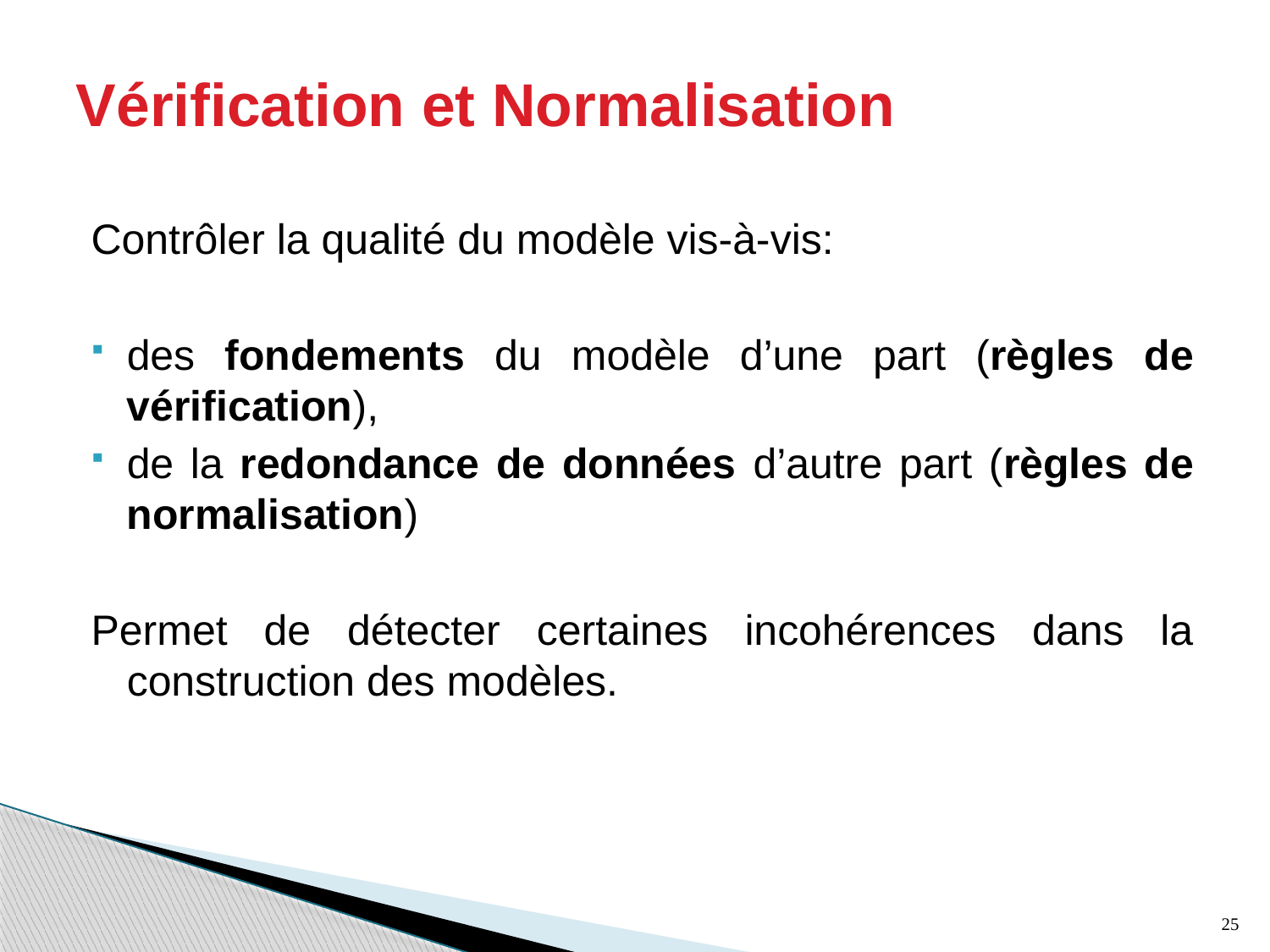

# Vérification et Normalisation
Contrôler la qualité du modèle vis-à-vis:

des fondements du modèle d’une part (règles de vérification),
de la redondance de données d’autre part (règles de normalisation)

Permet de détecter certaines incohérences dans la construction des modèles.
25